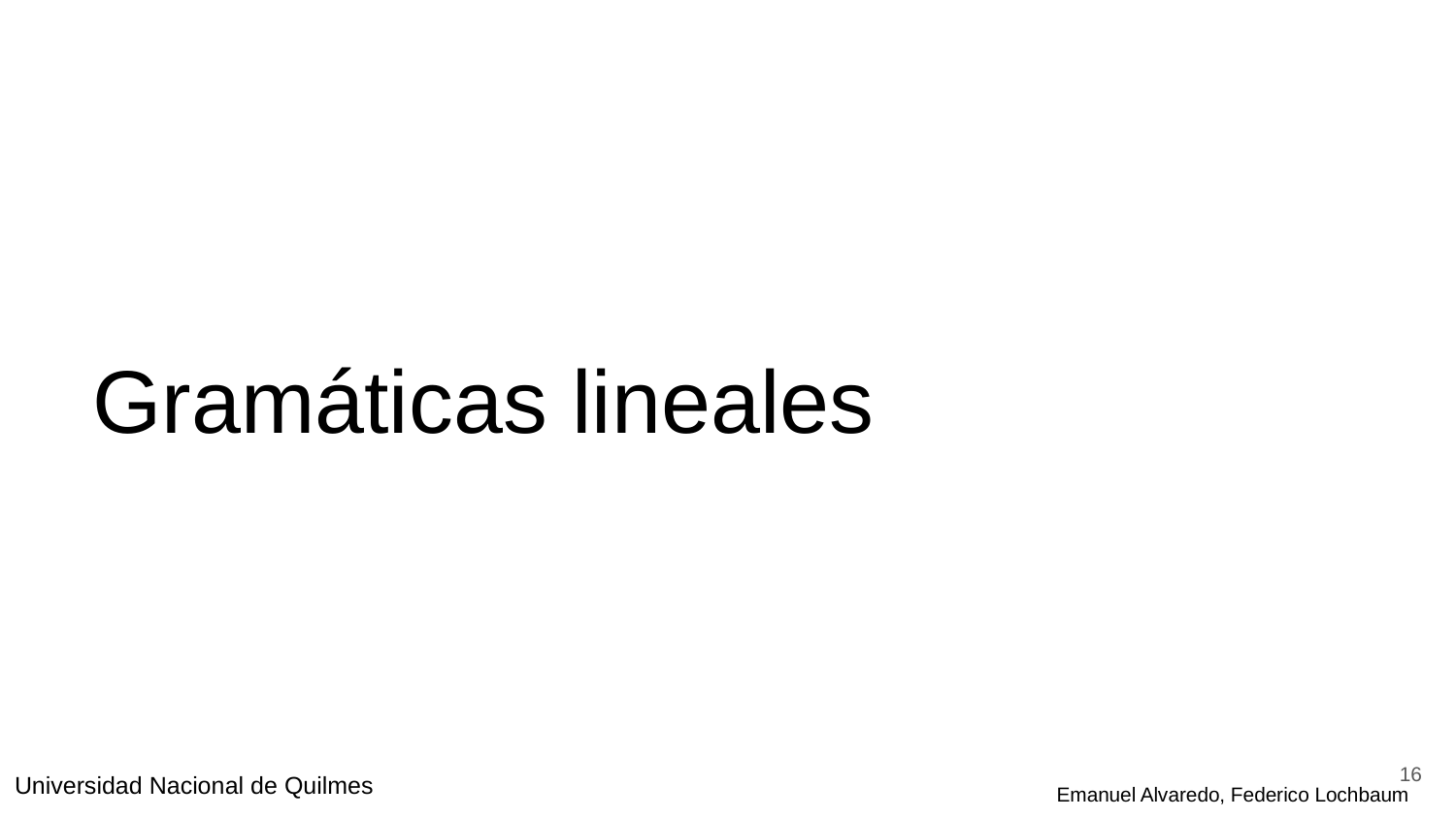

# Gramáticas lineales
16
Universidad Nacional de Quilmes
Emanuel Alvaredo, Federico Lochbaum